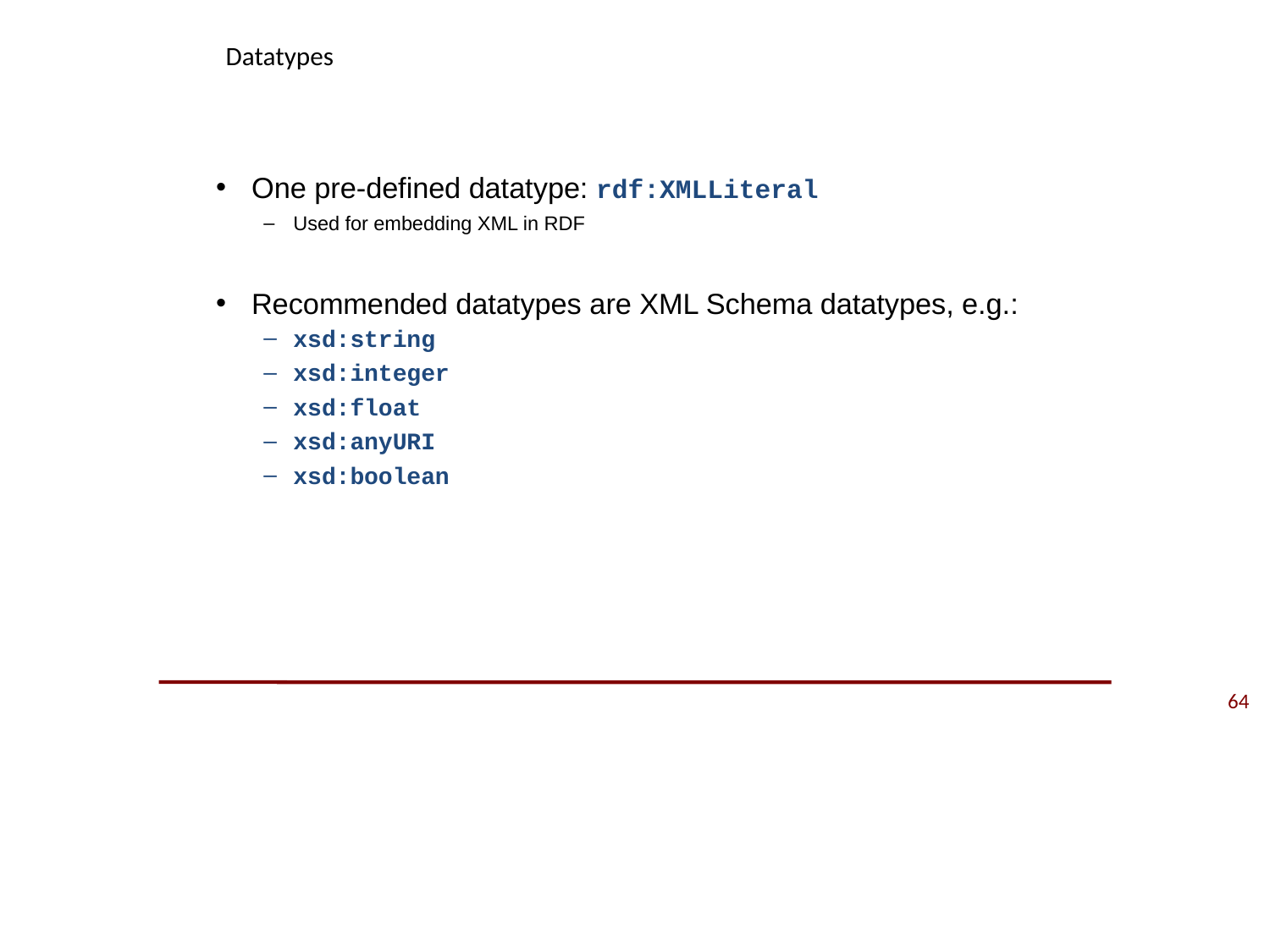

# Datatypes
One pre-defined datatype: rdf:XMLLiteral
Used for embedding XML in RDF

Recommended datatypes are XML Schema datatypes, e.g.:
xsd:string
xsd:integer
xsd:float
xsd:anyURI
xsd:boolean

64